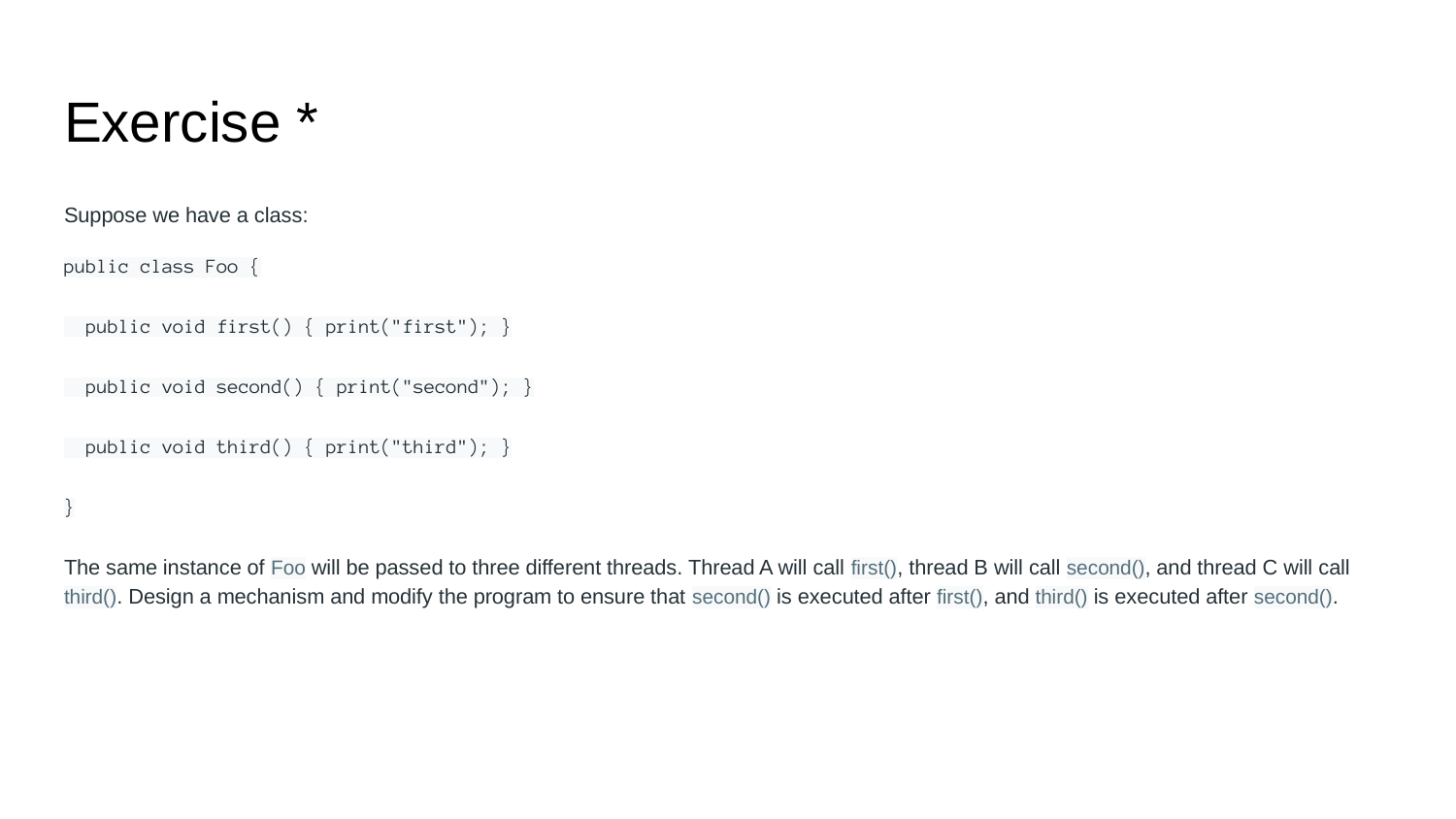

# Exercise *
Suppose we have a class:
public class Foo {
  public void first() { print("first"); }
  public void second() { print("second"); }
  public void third() { print("third"); }
}
The same instance of Foo will be passed to three different threads. Thread A will call first(), thread B will call second(), and thread C will call third(). Design a mechanism and modify the program to ensure that second() is executed after first(), and third() is executed after second().